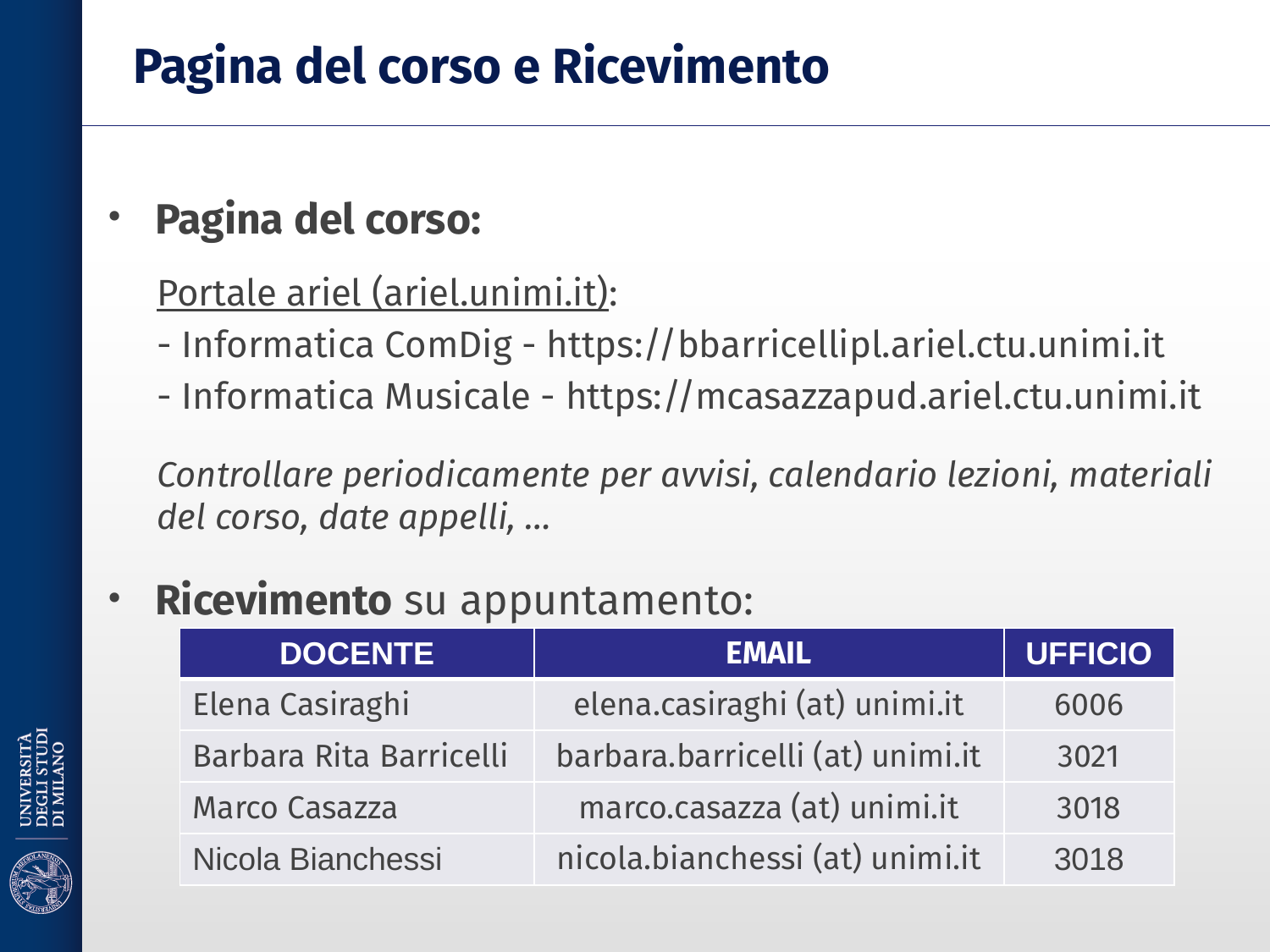

# Pagina del corso e Ricevimento
Pagina del corso:

Portale ariel (ariel.unimi.it):
- Informatica ComDig - https://bbarricellipl.ariel.ctu.unimi.it
- Informatica Musicale - https://mcasazzapud.ariel.ctu.unimi.it

Controllare periodicamente per avvisi, calendario lezioni, materiali del corso, date appelli, …

Ricevimento su appuntamento:

| DOCENTE | EMAIL | UFFICIO |
| --- | --- | --- |
| Elena Casiraghi | elena.casiraghi (at) unimi.it | 6006 |
| Barbara Rita Barricelli | barbara.barricelli (at) unimi.it | 3021 |
| Marco Casazza | marco.casazza (at) unimi.it | 3018 |
| Nicola Bianchessi | nicola.bianchessi (at) unimi.it | 3018 |